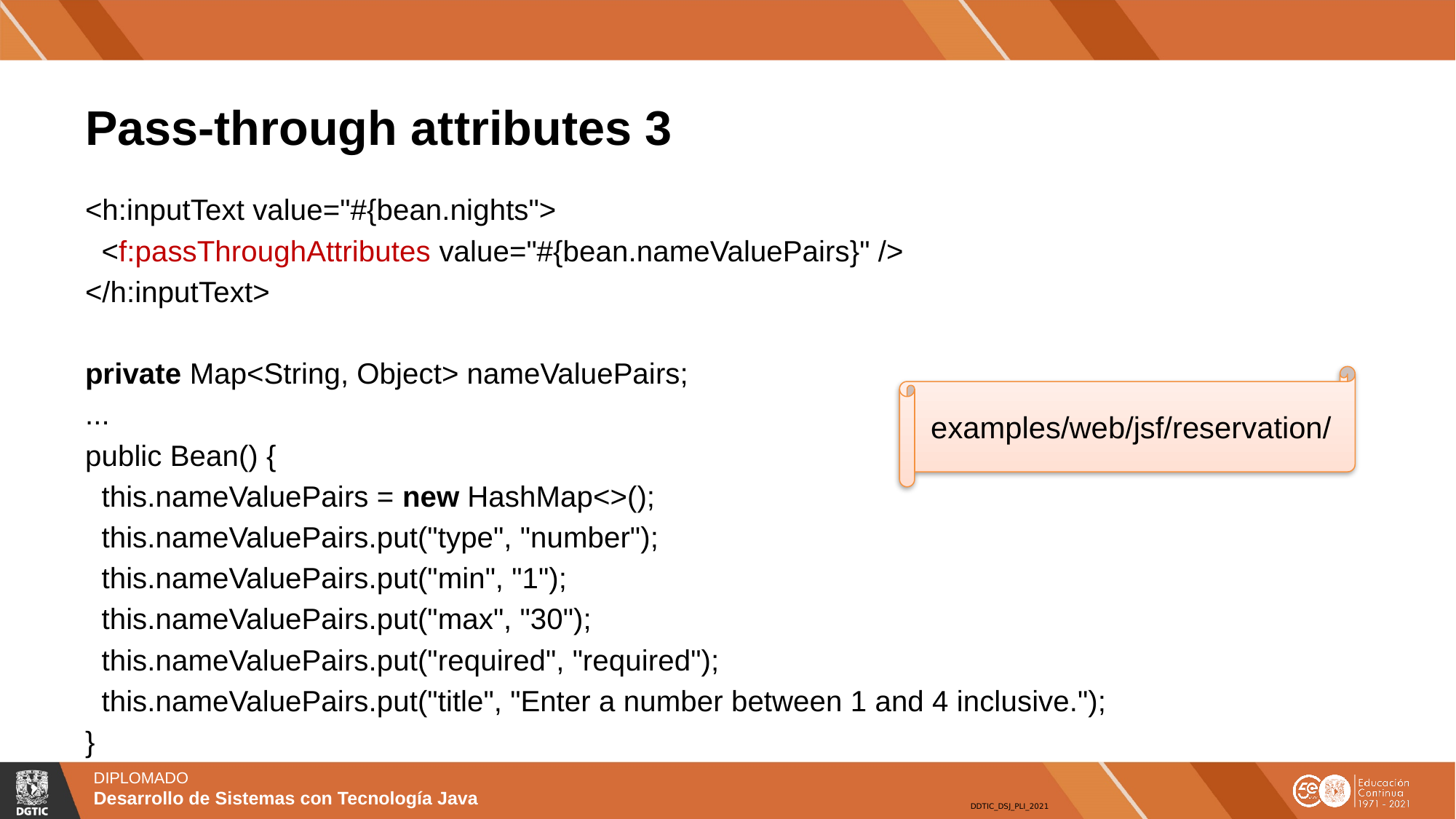

# Pass-through attributes 3
<h:inputText value="#{bean.nights">
  <f:passThroughAttributes value="#{bean.nameValuePairs}" />
</h:inputText>

private Map<String, Object> nameValuePairs;
...
public Bean() {
  this.nameValuePairs = new HashMap<>();
  this.nameValuePairs.put("type", "number");
  this.nameValuePairs.put("min", "1");
  this.nameValuePairs.put("max", "30");
  this.nameValuePairs.put("required", "required");
  this.nameValuePairs.put("title", "Enter a number between 1 and 4 inclusive.");
}
examples/web/jsf/reservation/